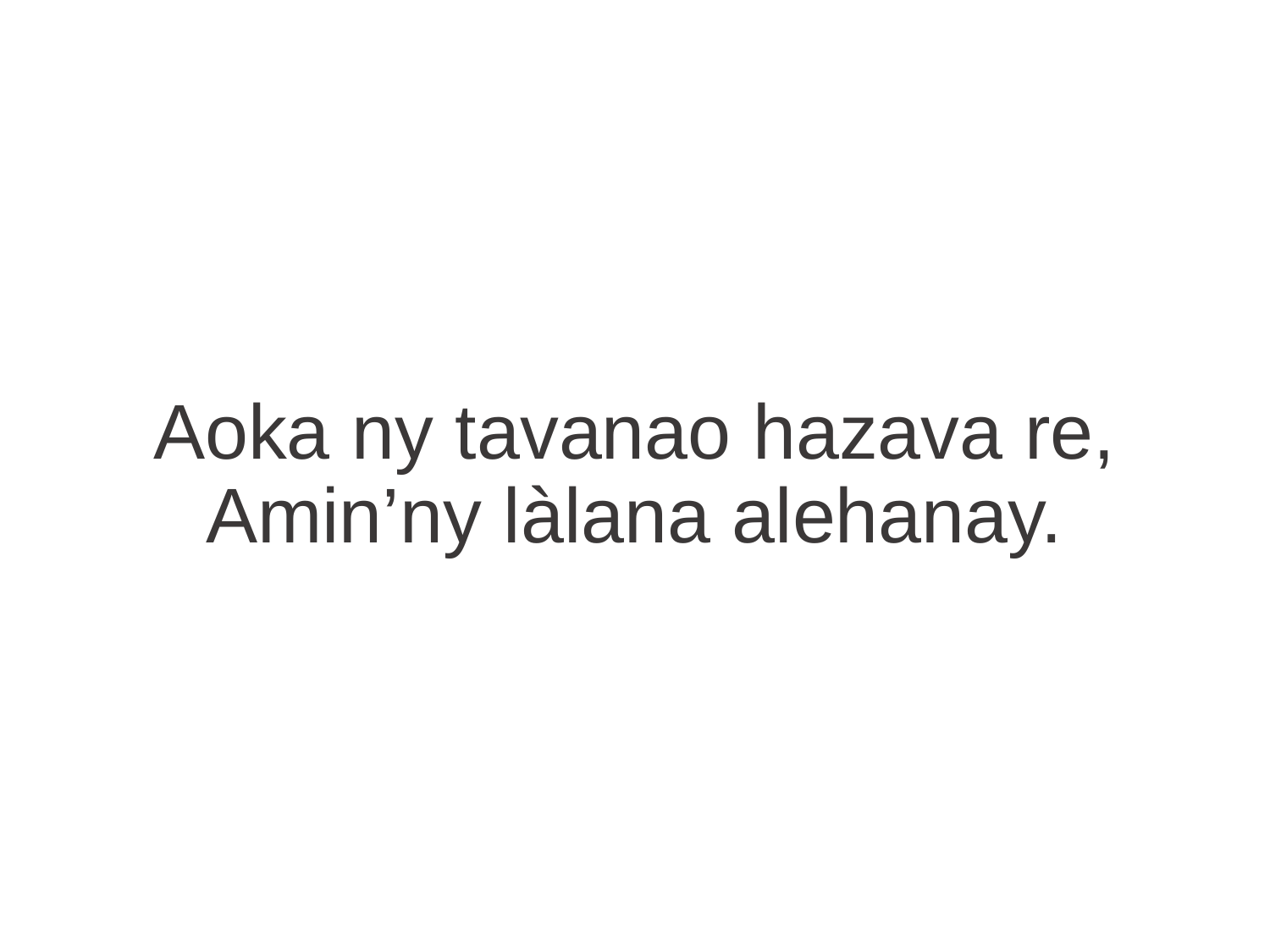

Aoka ny tavanao hazava re,
Amin’ny làlana alehanay.